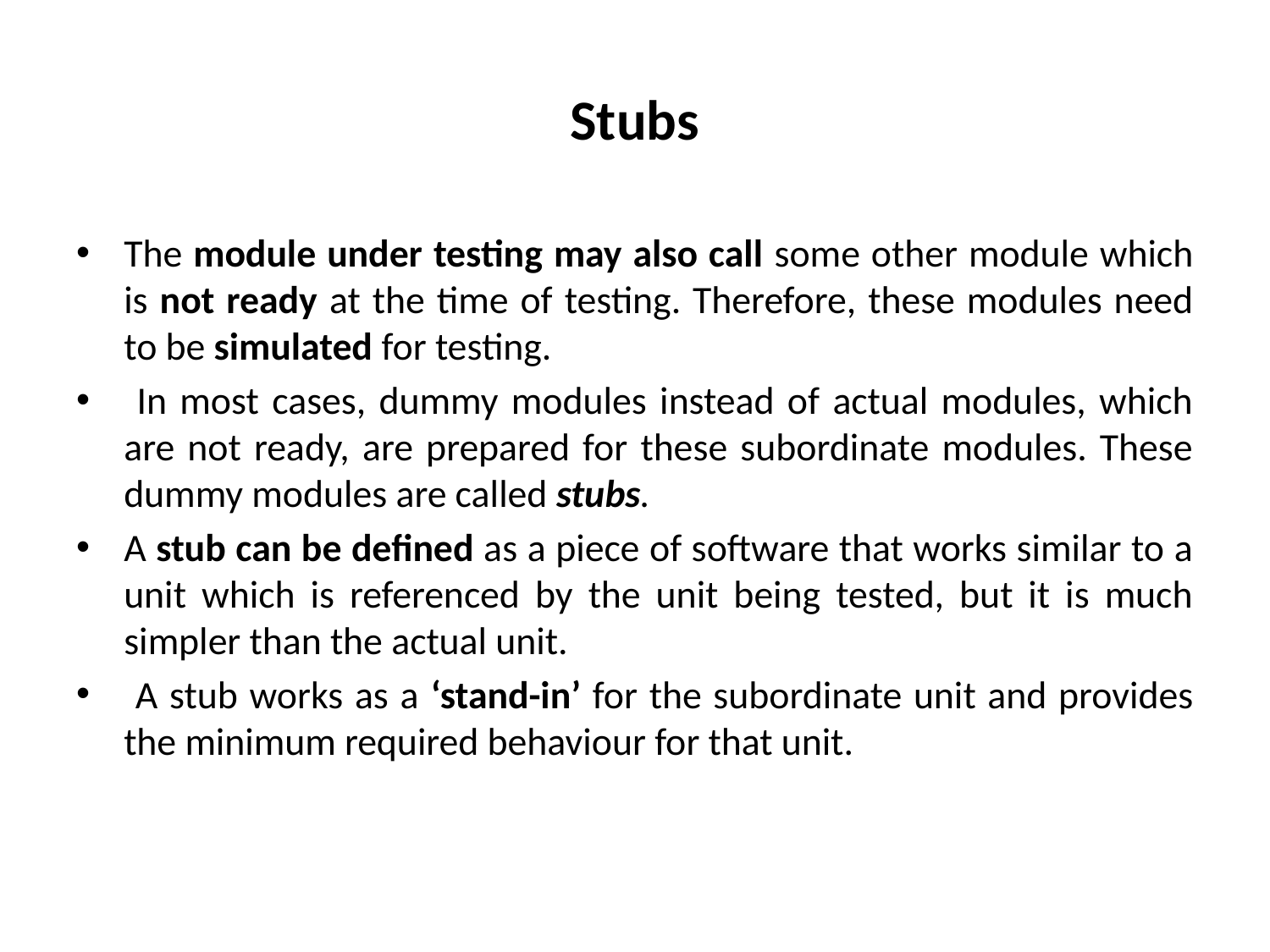

# Stubs
The module under testing may also call some other module which is not ready at the time of testing. Therefore, these modules need to be simulated for testing.
 In most cases, dummy modules instead of actual modules, which are not ready, are prepared for these subordinate modules. These dummy modules are called stubs.
A stub can be defined as a piece of software that works similar to a unit which is referenced by the unit being tested, but it is much simpler than the actual unit.
 A stub works as a ‘stand-in’ for the subordinate unit and provides the minimum required behaviour for that unit.